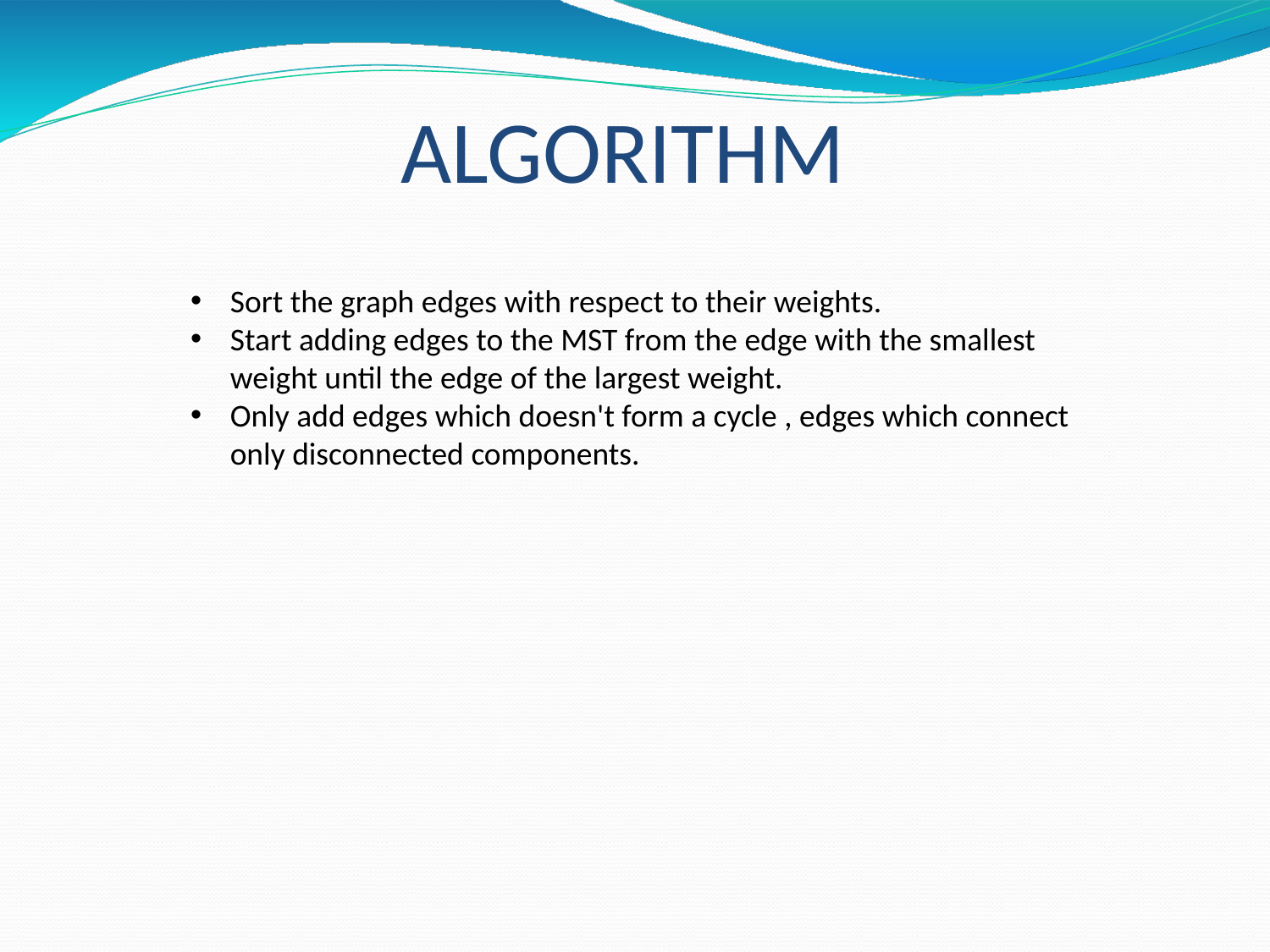

# ALGORITHM
Sort the graph edges with respect to their weights.
Start adding edges to the MST from the edge with the smallest weight until the edge of the largest weight.
Only add edges which doesn't form a cycle , edges which connect only disconnected components.